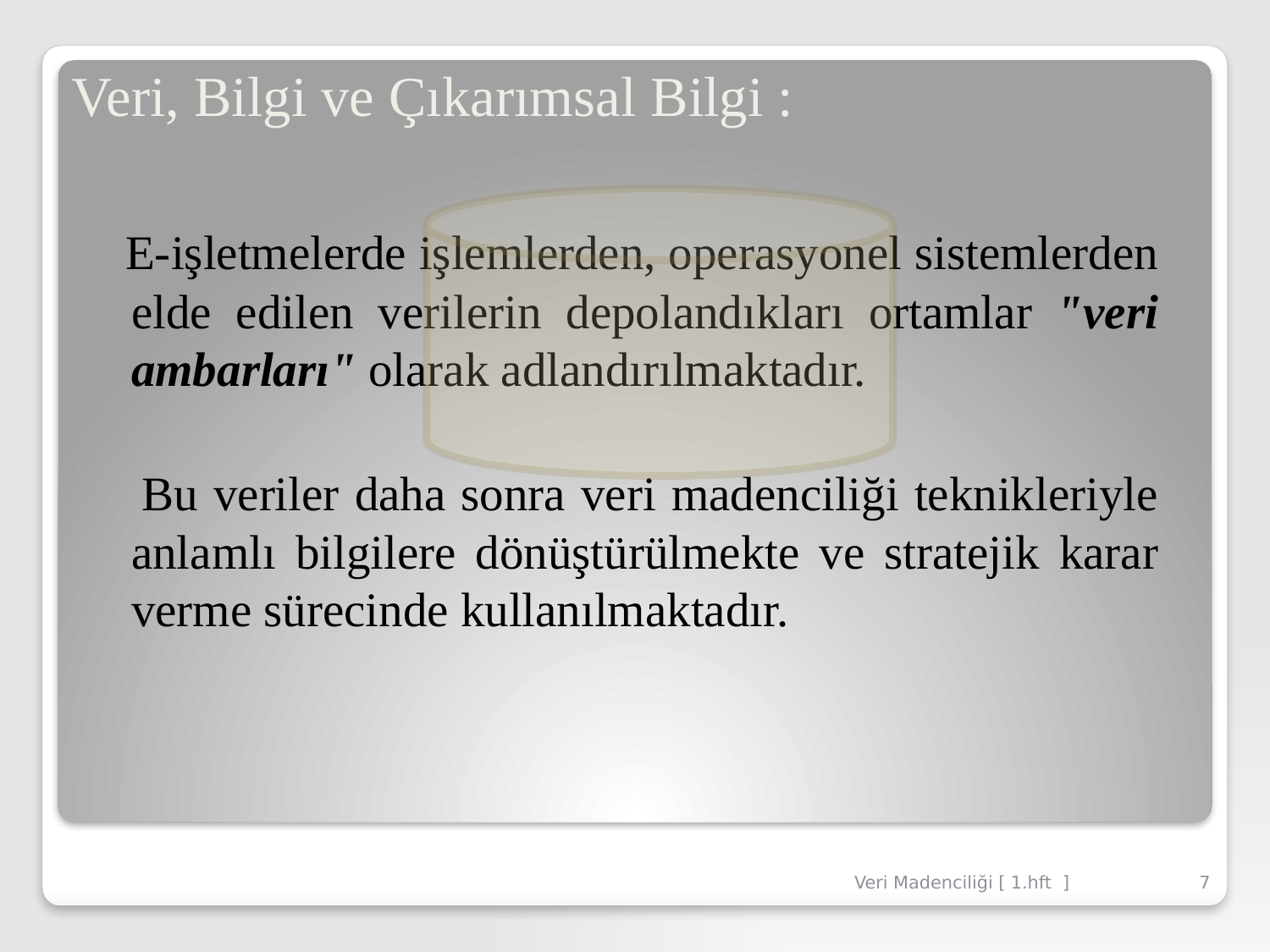

# Veri, Bilgi ve Çıkarımsal Bilgi :

  E-işletmelerde işlemlerden, operasyonel sistemlerden elde edilen verilerin depolandıkları ortamlar "veri ambarları" olarak adlandırılmaktadır.

   Bu veriler daha sonra veri madenciliği teknikleriyle anlamlı bilgilere dönüştürülmekte ve stratejik karar verme sürecinde kullanılmaktadır.

Veri Madenciliği [ 1.hft  ]
7